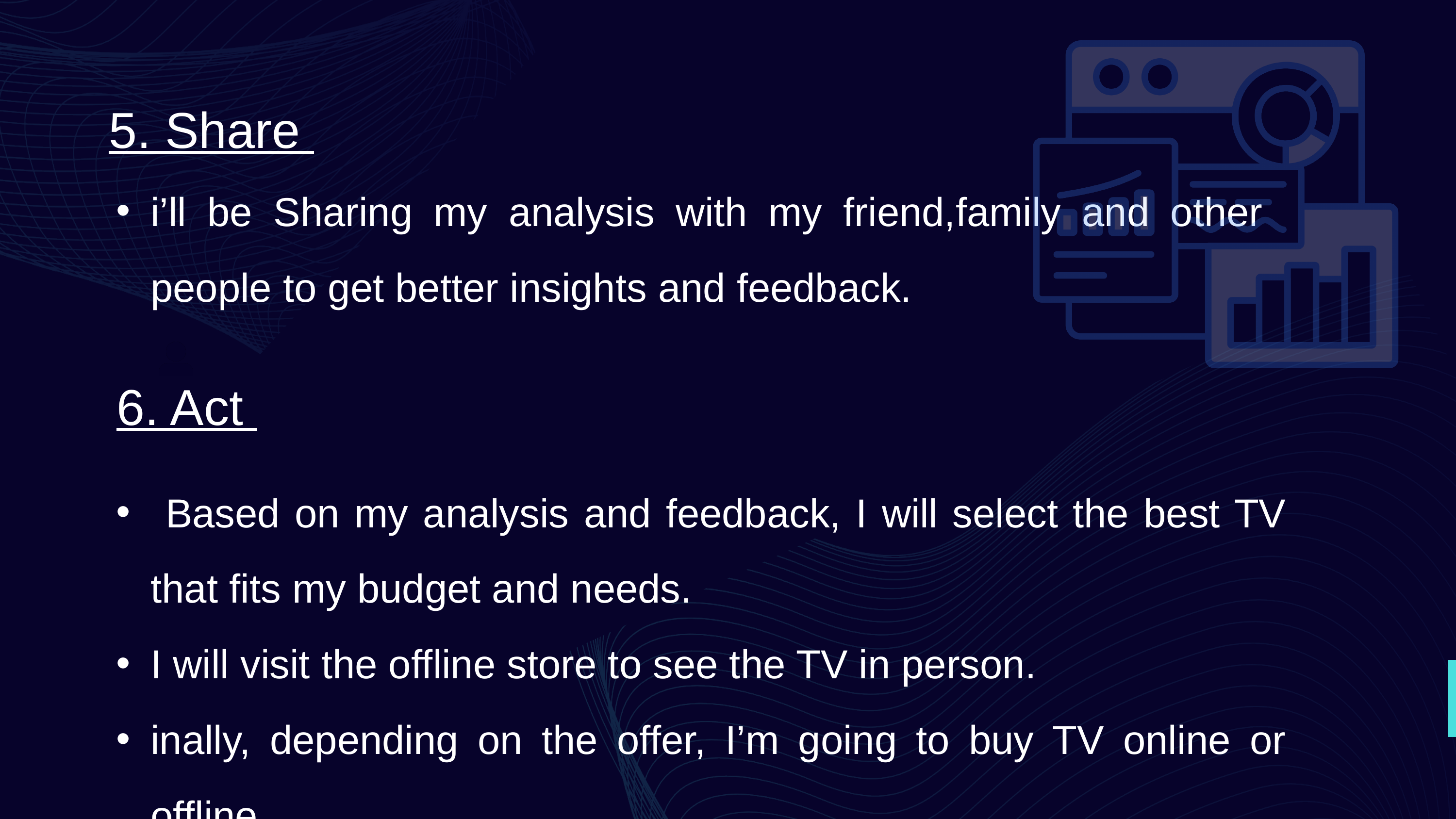

5. Share
i’ll be Sharing my analysis with my friend,family and other people to get better insights and feedback.

6. Act
120+

 Based on my analysis and feedback, I will select the best TV that fits my budget and needs.
I will visit the offline store to see the TV in person.
inally, depending on the offer, I’m going to buy TV online or offline.